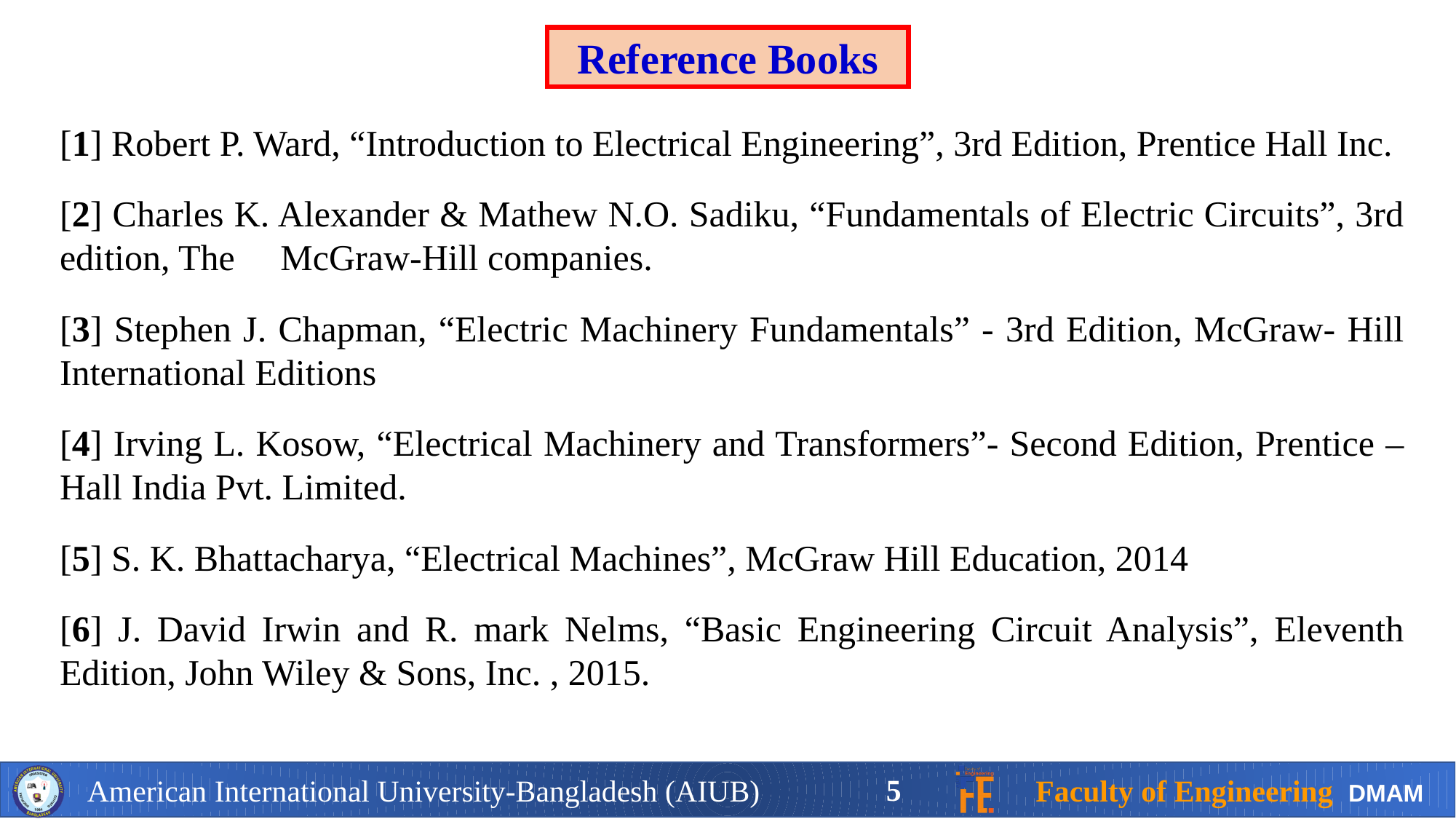

Reference Books
[1] Robert P. Ward, “Introduction to Electrical Engineering”, 3rd Edition, Prentice Hall Inc.
[2] Charles K. Alexander & Mathew N.O. Sadiku, “Fundamentals of Electric Circuits”, 3rd edition, The     McGraw-Hill companies.
[3] Stephen J. Chapman, “Electric Machinery Fundamentals” - 3rd Edition, McGraw- Hill International Editions
[4] Irving L. Kosow, “Electrical Machinery and Transformers”- Second Edition, Prentice –Hall India Pvt. Limited.
[5] S. K. Bhattacharya, “Electrical Machines”, McGraw Hill Education, 2014
[6] J. David Irwin and R. mark Nelms, “Basic Engineering Circuit Analysis”, Eleventh Edition, John Wiley & Sons, Inc. , 2015.
5